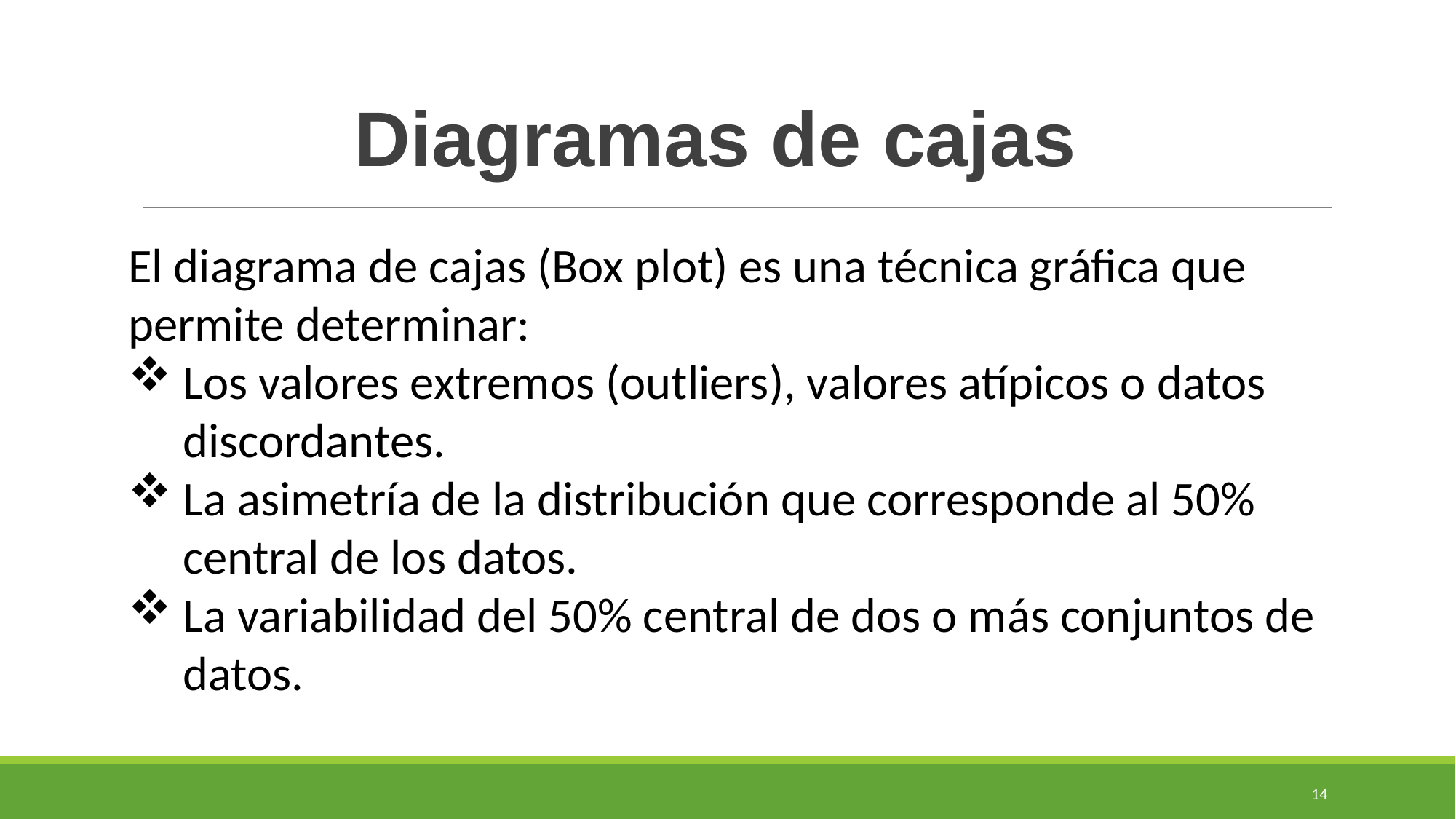

Diagramas de cajas
El diagrama de cajas (Box plot) es una técnica gráfica que permite determinar:
Los valores extremos (outliers), valores atípicos o datos discordantes.
La asimetría de la distribución que corresponde al 50% central de los datos.
La variabilidad del 50% central de dos o más conjuntos de datos.
14